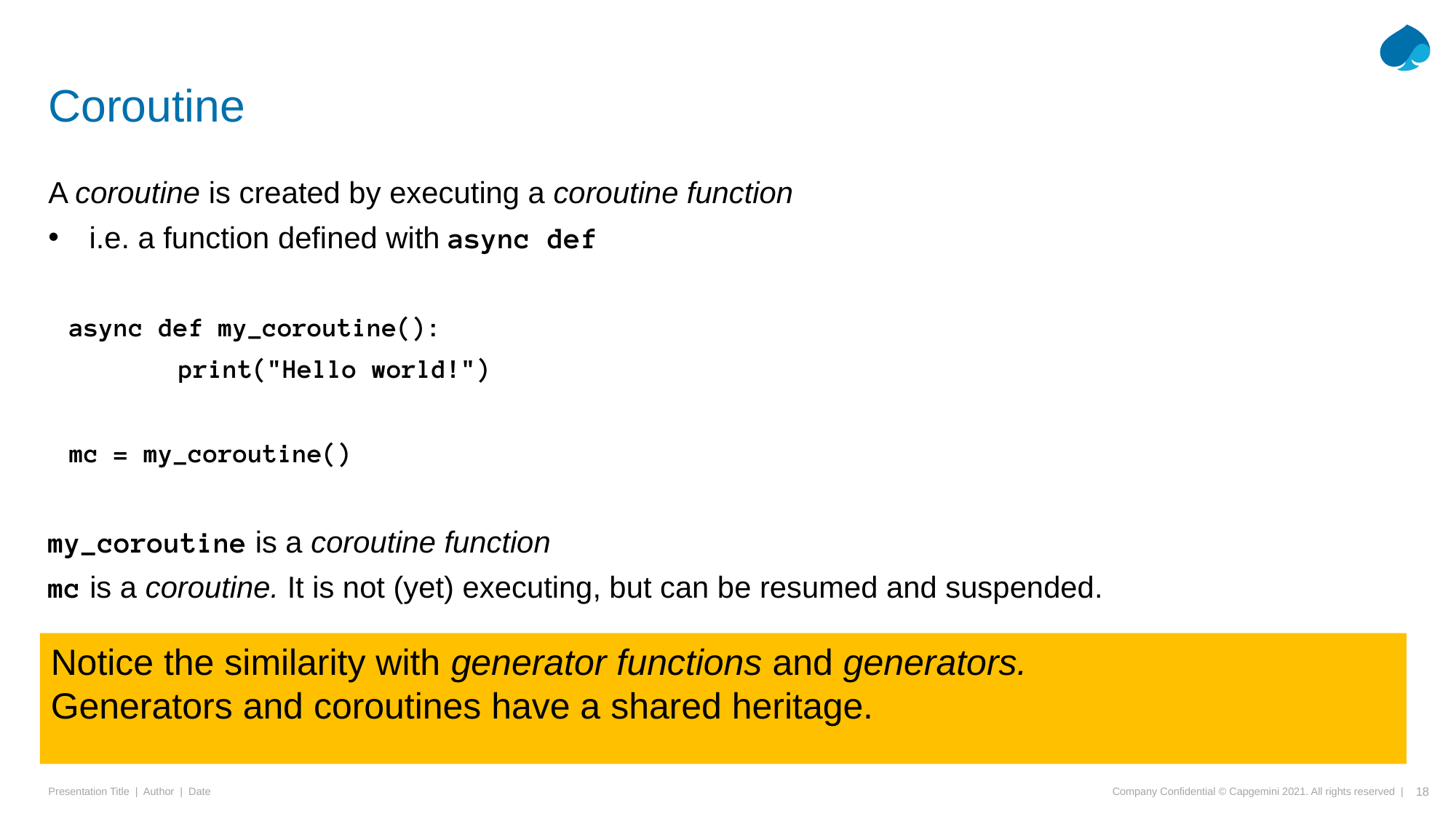

# Coroutine
A coroutine is created by executing a coroutine function
i.e. a function defined with async def

async def my_coroutine():
	print("Hello world!")

mc = my_coroutine()

my_coroutine is a coroutine function
mc is a coroutine. It is not (yet) executing, but can be resumed and suspended.

Notice the similarity with generator functions and generators.
Generators and coroutines have a shared heritage.